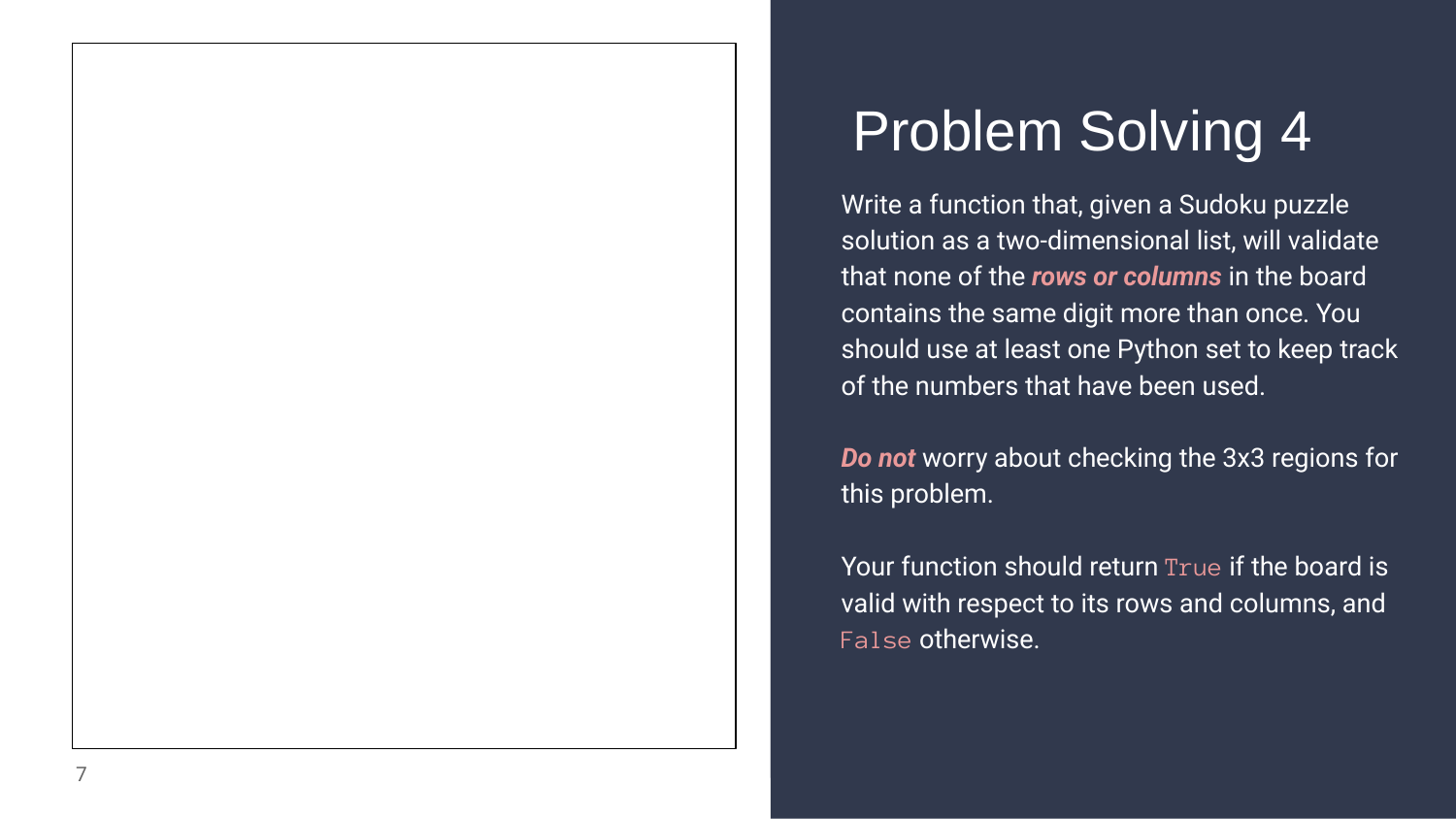

# Problem Solving 4
Write a function that, given a Sudoku puzzle solution as a two-dimensional list, will validate that none of the rows or columns in the board contains the same digit more than once. You should use at least one Python set to keep track of the numbers that have been used.

Do not worry about checking the 3x3 regions for this problem.

Your function should return True if the board is valid with respect to its rows and columns, and False otherwise.
7